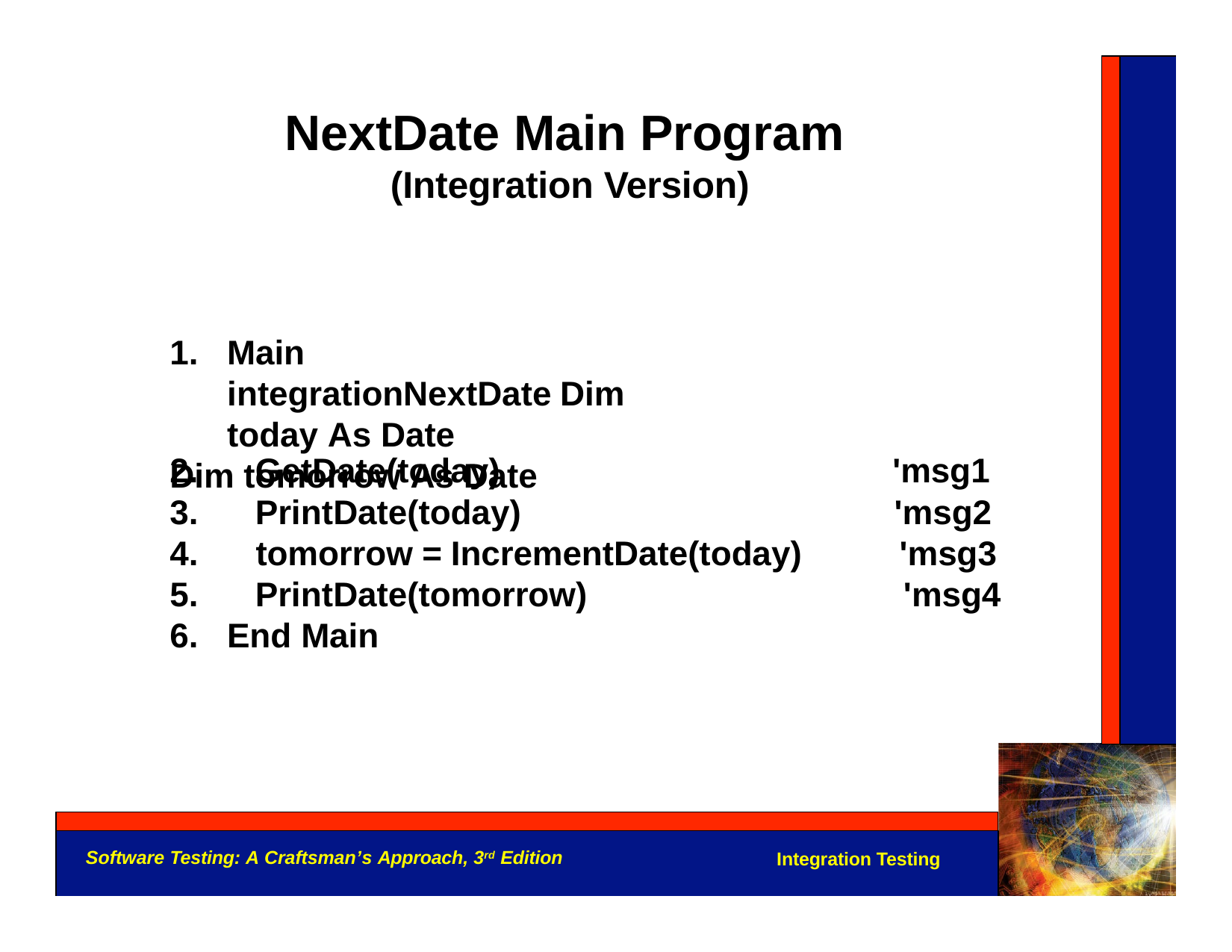

NextDate Main Program
(Integration Version)
1.	Main integrationNextDate Dim today As Date
Dim tomorrow As Date
| 2. | GetDate(today) | 'msg1 |
| --- | --- | --- |
| 3. | PrintDate(today) | 'msg2 |
| 4. | tomorrow = IncrementDate(today) | 'msg3 |
| 5. | PrintDate(tomorrow) | 'msg4 |
| 6. | End Main |  |
Software Testing: A Craftsman’s Approach, 3rd  Edition
Integration Testing